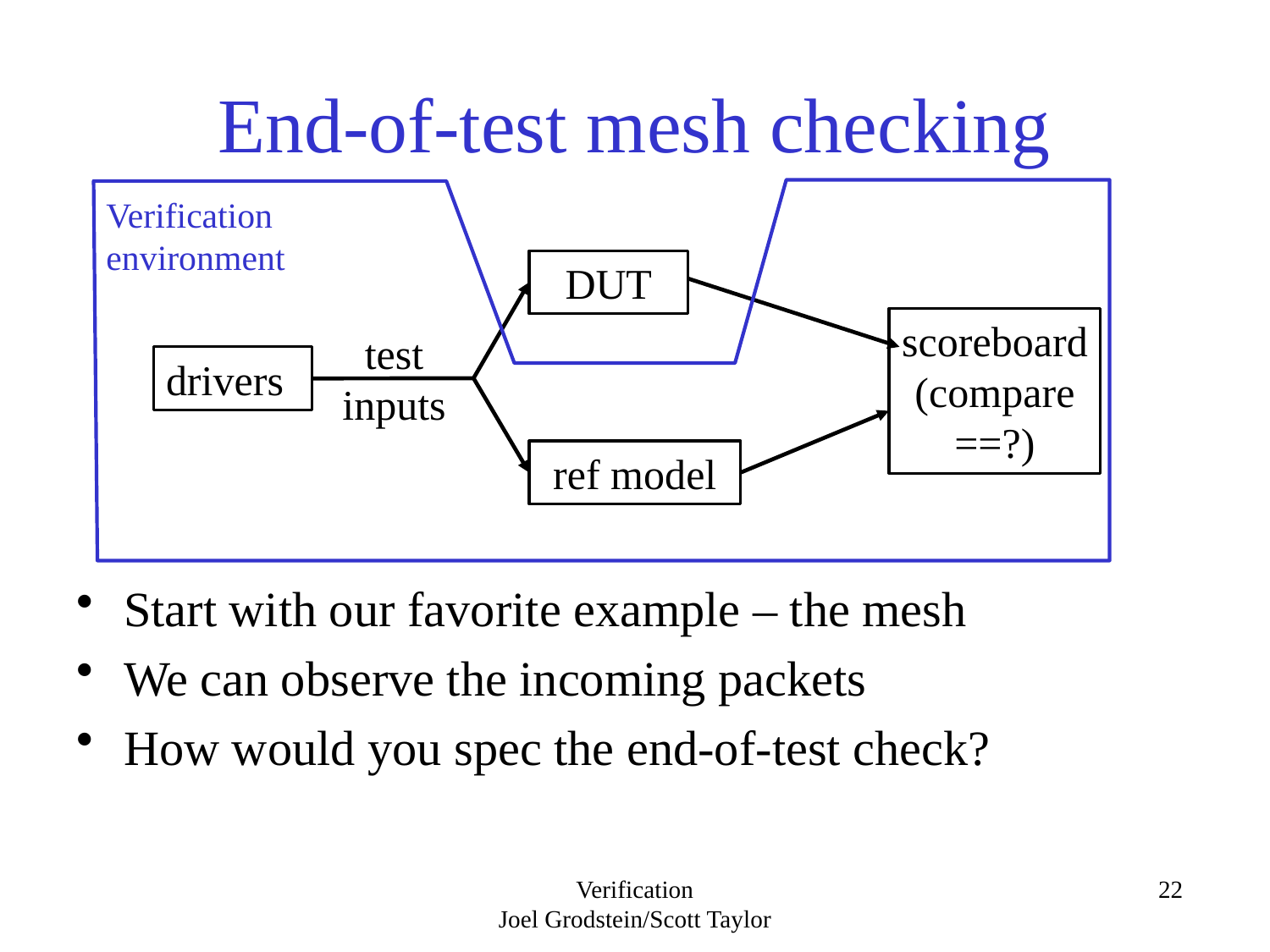

# End-of-test mesh checking

Verification environment
DUT
scoreboard
(compare
==?)
test inputs
drivers
ref model
Start with our favorite example – the mesh
We can observe the incoming packets
How would you spec the end-of-test check?

Verification
Joel Grodstein/Scott Taylor